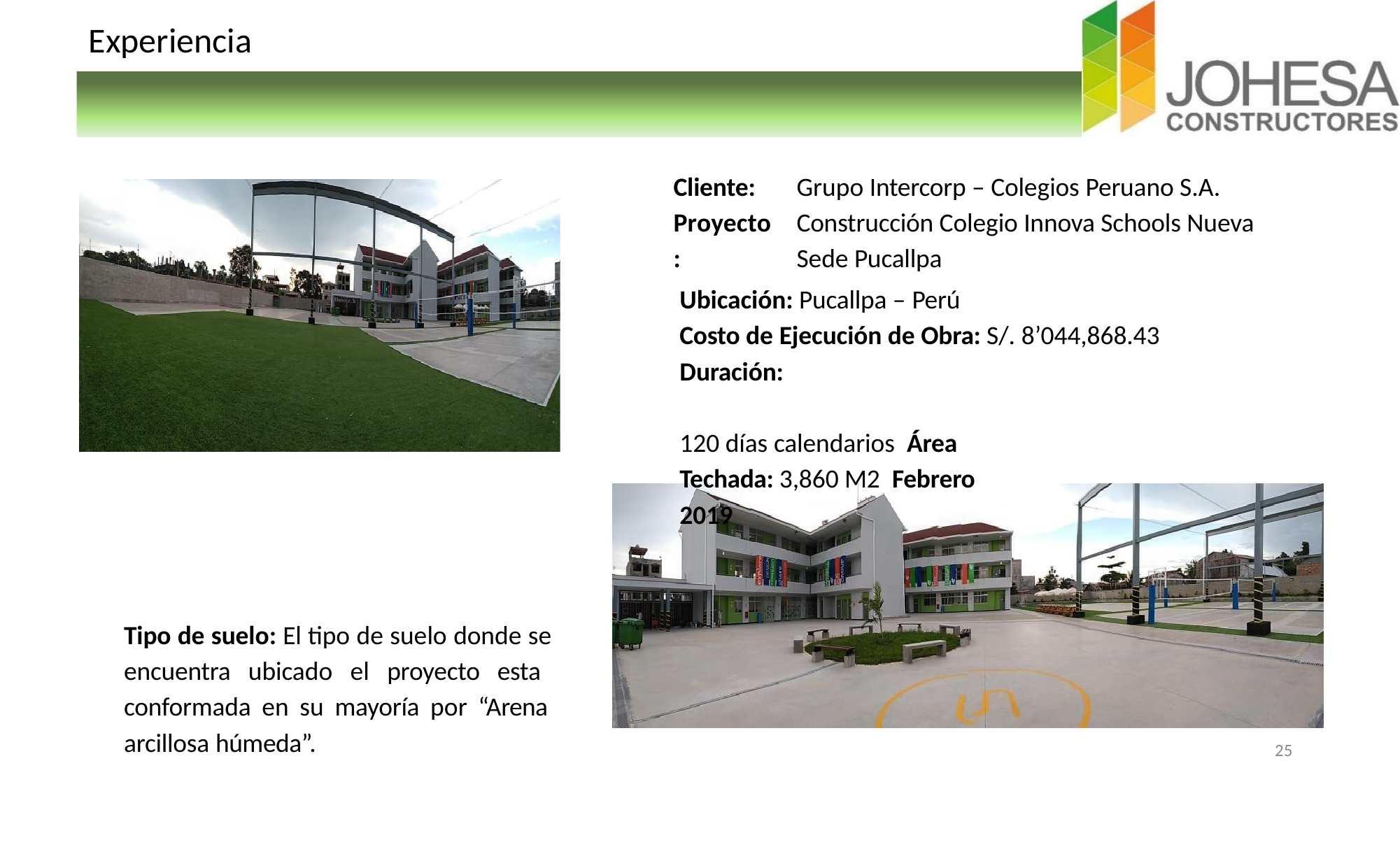

# Experiencia
Cliente:  Proyecto:
Grupo Intercorp – Colegios Peruano S.A.  Construcción Colegio Innova Schools Nueva  Sede Pucallpa

Ubicación: Pucallpa – Perú
Costo de Ejecución de Obra: S/. 8’044,868.43
Duración:	120 días calendarios  Área Techada: 3,860 M2  Febrero 2019

Tipo de suelo: El tipo de suelo donde se  encuentra ubicado el proyecto esta  conformada en su mayoría por “Arena  arcillosa húmeda”.

25